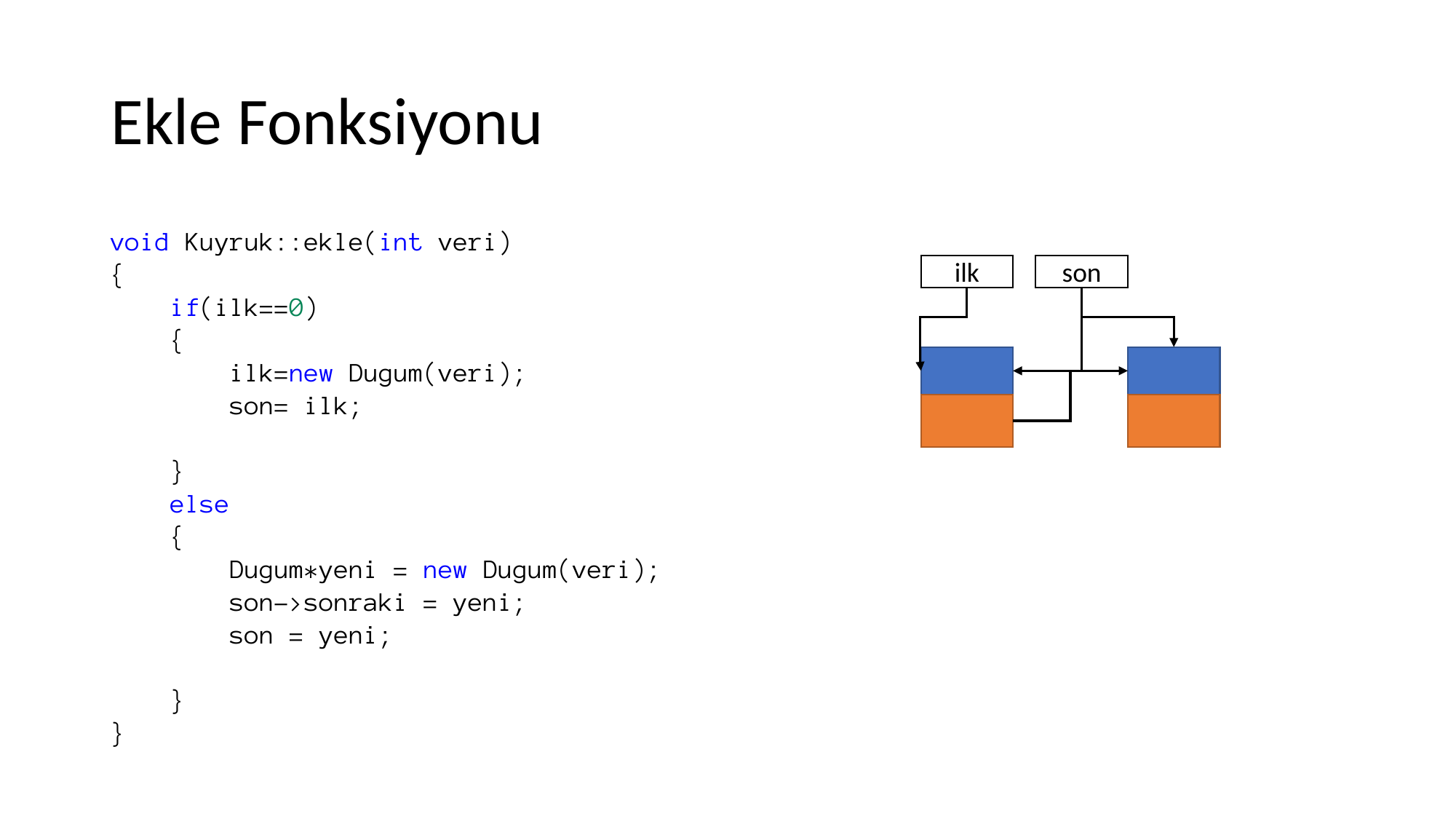

# Ekle Fonksiyonu
void Kuyruk::ekle(int veri)
{
    if(ilk==0)
    {
        ilk=new Dugum(veri);
        son= ilk;
    }
    else
    {
        Dugum*yeni = new Dugum(veri);
        son->sonraki = yeni;
        son = yeni;
    }
}
ilk
son